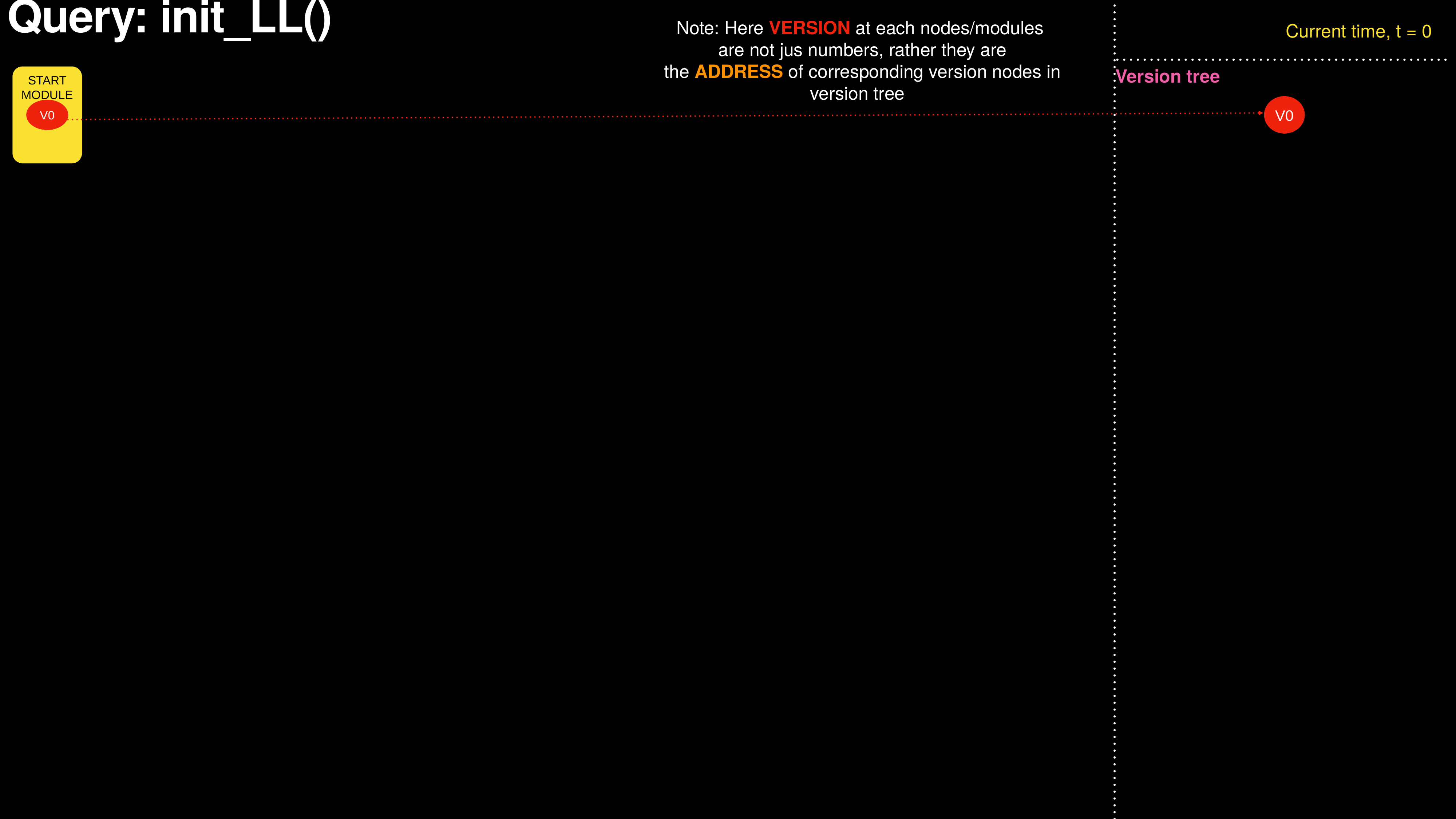

# Query: init_LL()
Note: Here VERSION at each nodes/modules
are not jus numbers, rather they are
the ADDRESS of corresponding version nodes in
version tree
Current time, t = 0

Version tree
START MODULE
V0
V0